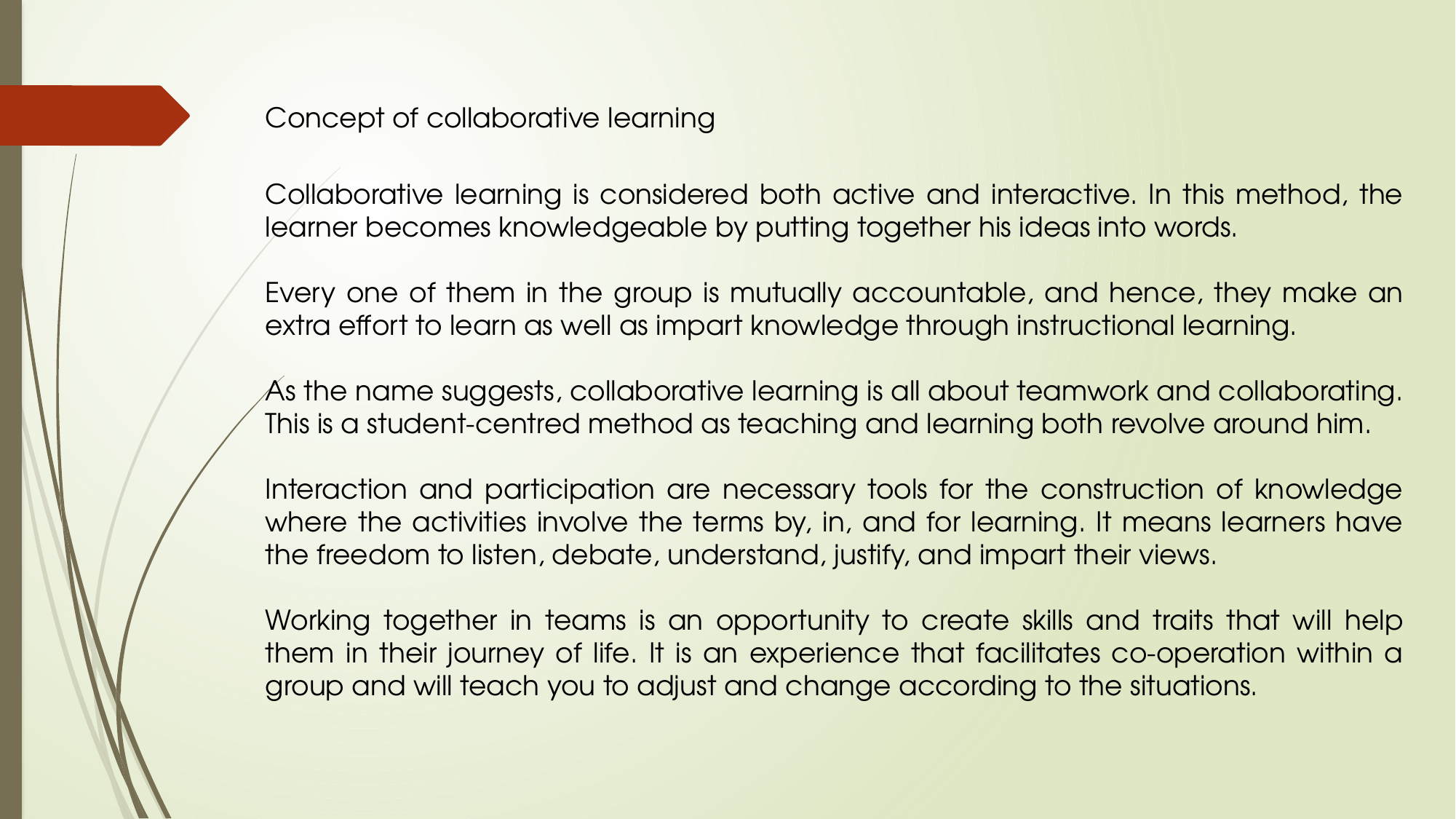

Concept of collaborative learning

Collaborative learning is considered both active and interactive. In this method, the learner becomes knowledgeable by putting together his ideas into words.

Every one of them in the group is mutually accountable, and hence, they make an extra effort to learn as well as impart knowledge through instructional learning.

As the name suggests, collaborative learning is all about teamwork and collaborating. This is a student-centred method as teaching and learning both revolve around him.

Interaction and participation are necessary tools for the construction of knowledge where the activities involve the terms by, in, and for learning. It means learners have the freedom to listen, debate, understand, justify, and impart their views.

Working together in teams is an opportunity to create skills and traits that will help them in their journey of life. It is an experience that facilitates co-operation within a group and will teach you to adjust and change according to the situations.